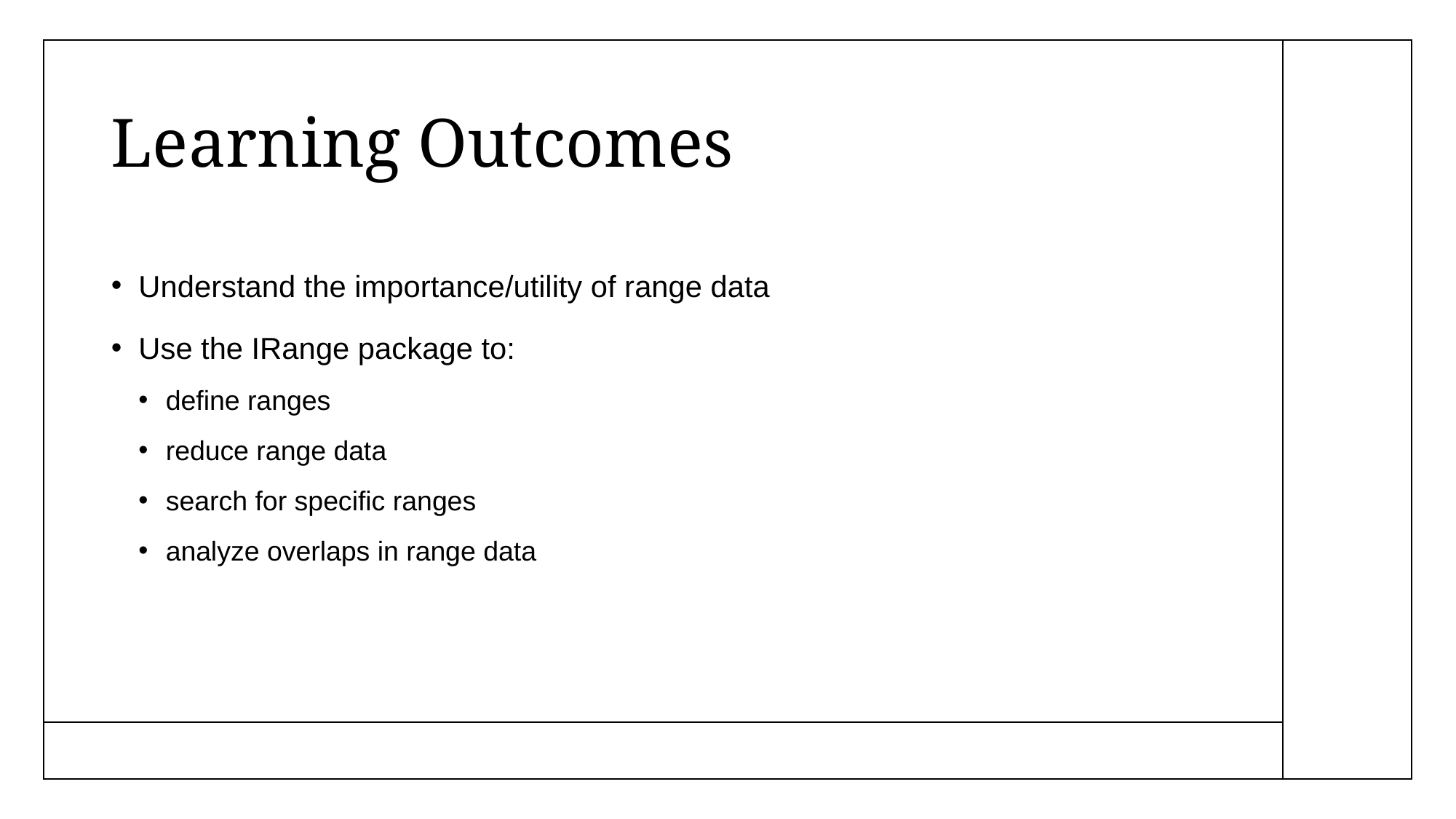

# Learning Outcomes
Understand the importance/utility of range data
Use the IRange package to:
define ranges
reduce range data
search for specific ranges
analyze overlaps in range data